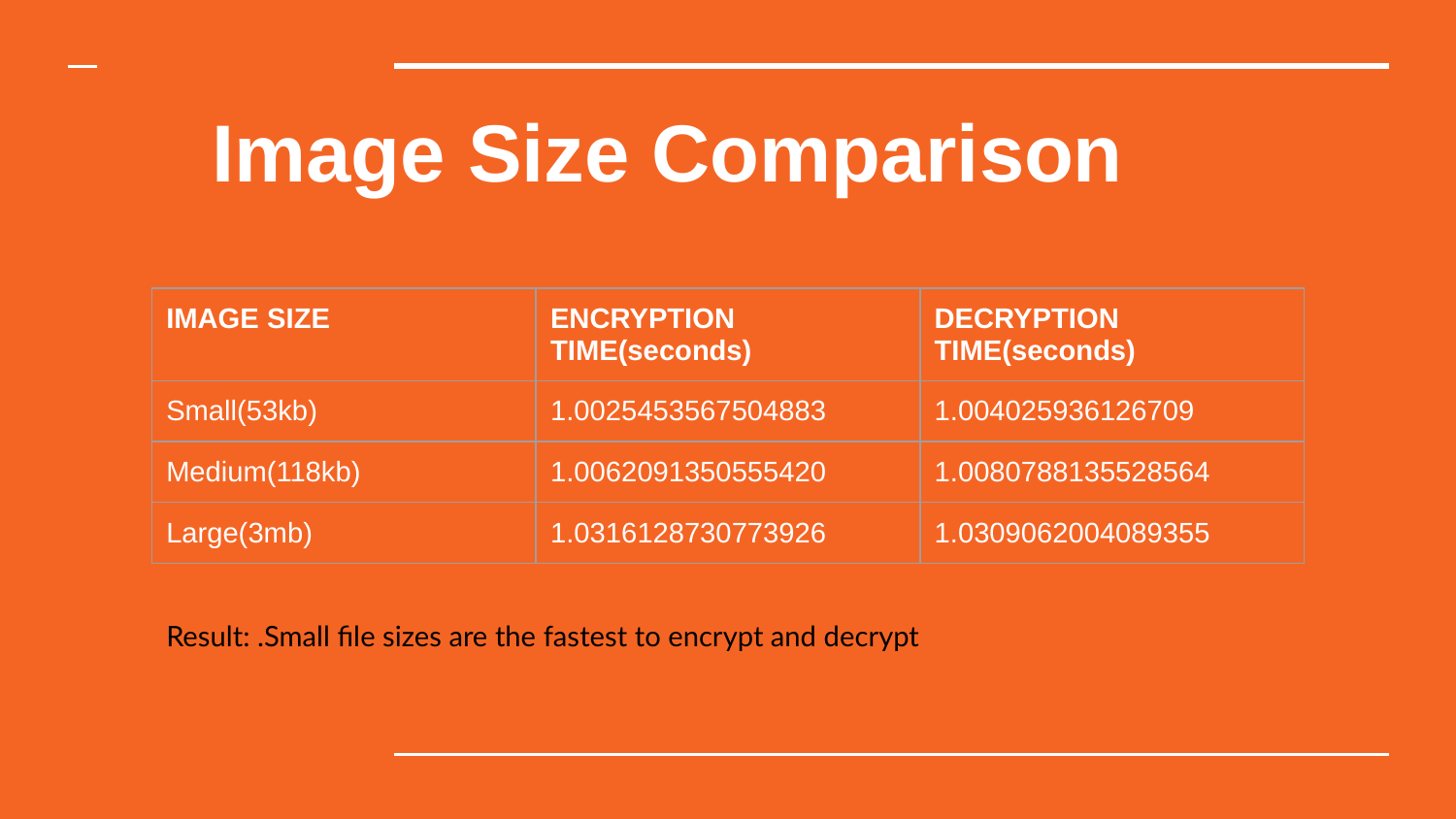

# Image Size Comparison
| IMAGE SIZE | ENCRYPTION TIME(seconds) | DECRYPTION TIME(seconds) |
| --- | --- | --- |
| Small(53kb) | 1.0025453567504883 | 1.004025936126709 |
| Medium(118kb) | 1.0062091350555420 | 1.0080788135528564 |
| Large(3mb) | 1.0316128730773926 | 1.0309062004089355 |
Result: .Small file sizes are the fastest to encrypt and decrypt